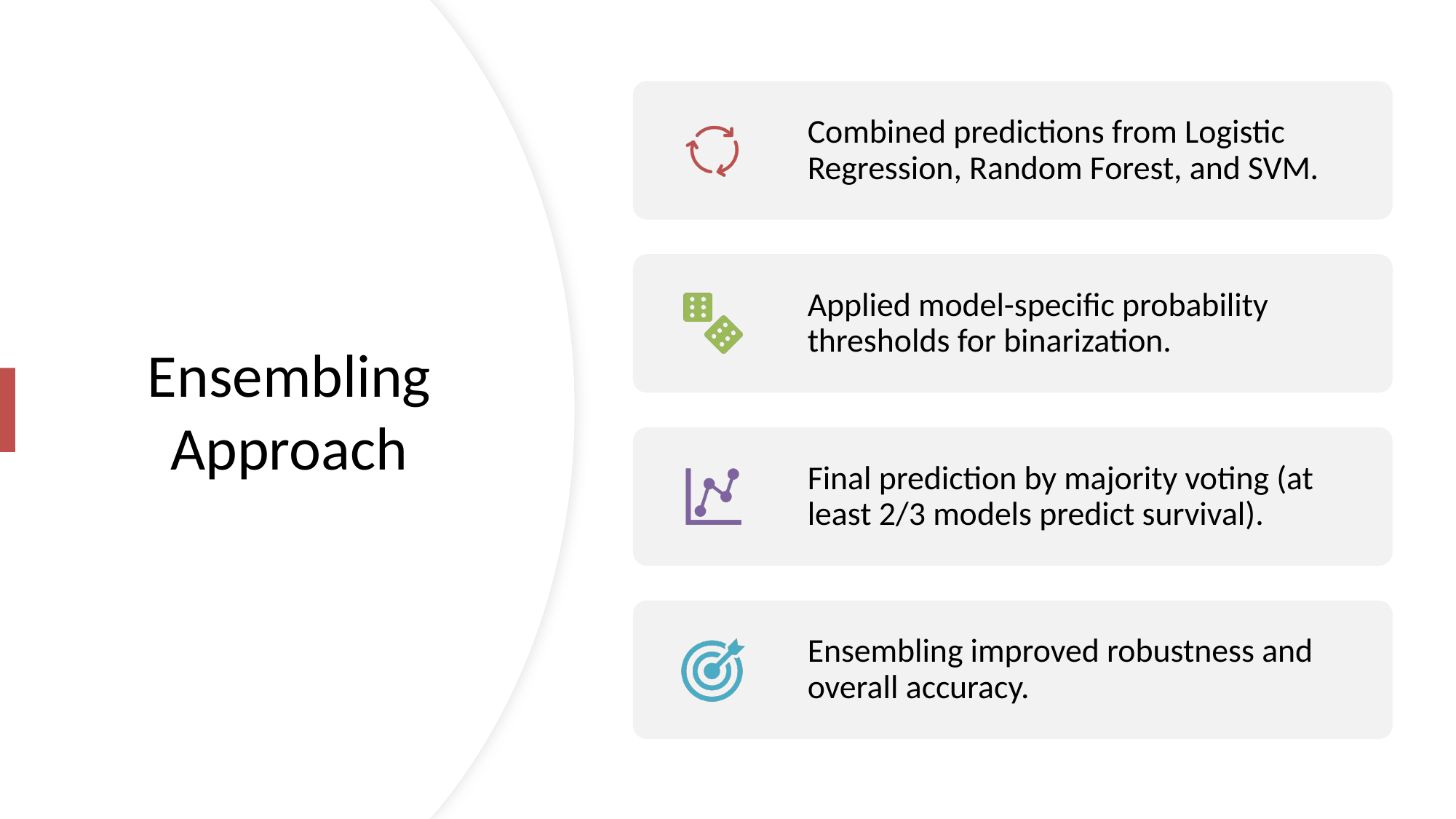

Combined predictions from Logistic Regression, Random Forest, and SVM.
Applied model-specific probability thresholds for binarization.
Final prediction by majority voting (at least 2/3 models predict survival).
Ensembling improved robustness and overall accuracy.
# Ensembling Approach